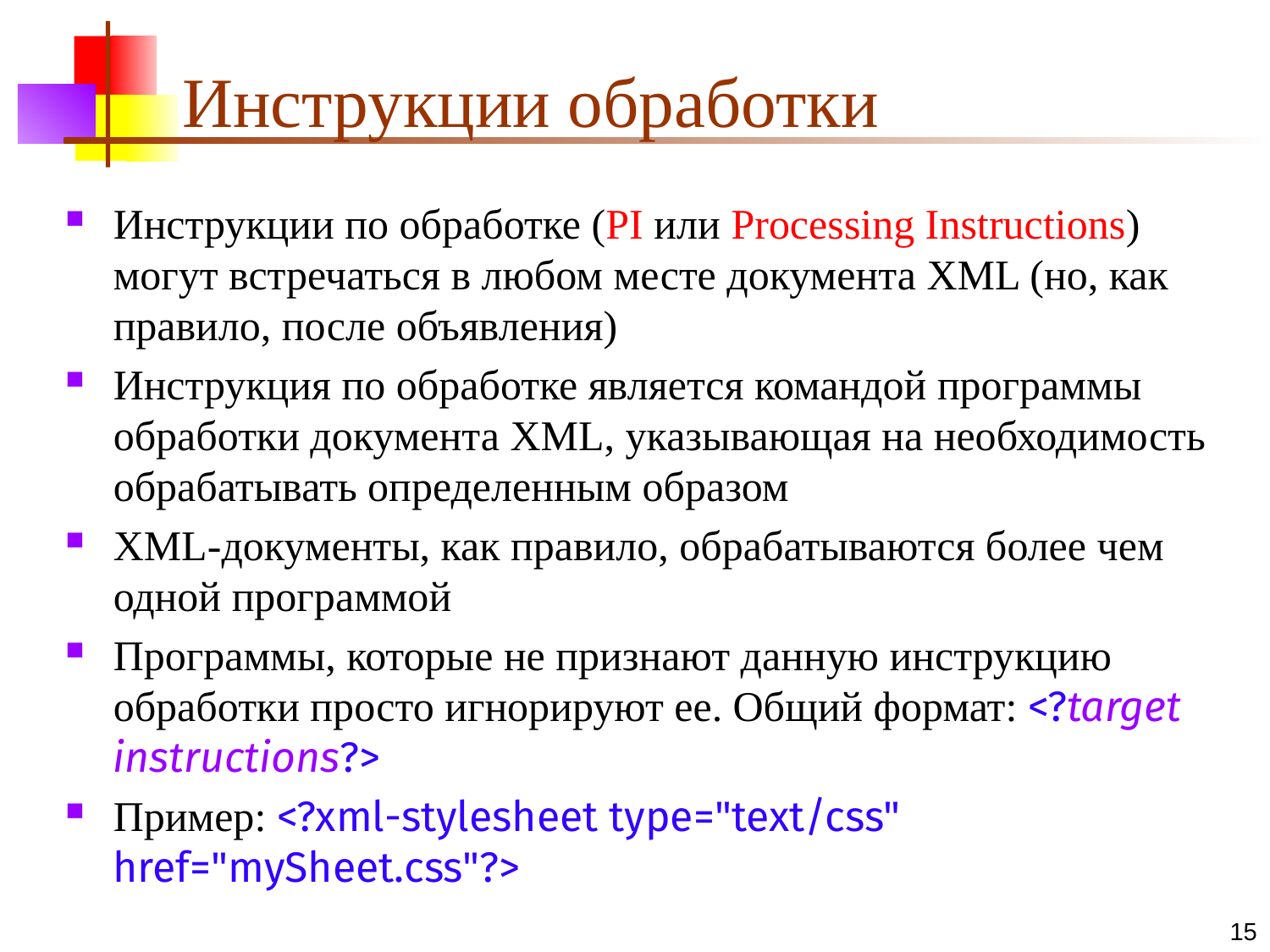

# Инструкции обработки
Инструкции по обработке (PI или Processing Instructions) могут встречаться в любом месте документа XML (но, как правило, после объявления)
Инструкция по обработке является командой программы обработки документа XML, указывающая на необходимость обрабатывать определенным образом
XML-документы, как правило, обрабатываются более чем одной программой
Программы, которые не признают данную инструкцию обработки просто игнорируют ее. Общий формат: <?target instructions?>
Пример: <?xml-stylesheet type="text/css" href="mySheet.css"?>
15